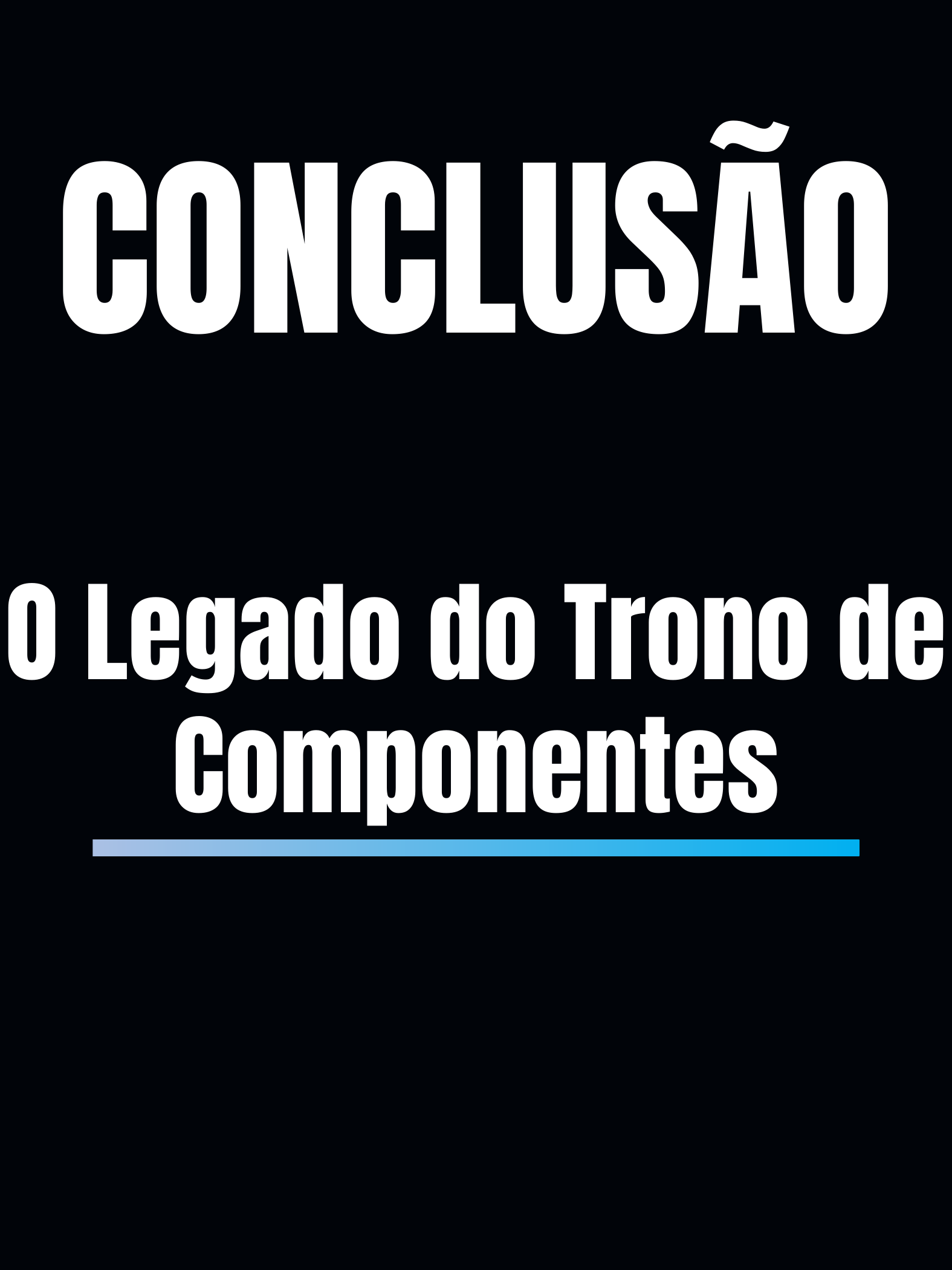

CONCLUSÃO

O Legado do Trono de Componentes

A ASCENSÃO DO REACTJS - Felipe de Lima Passarelli
16